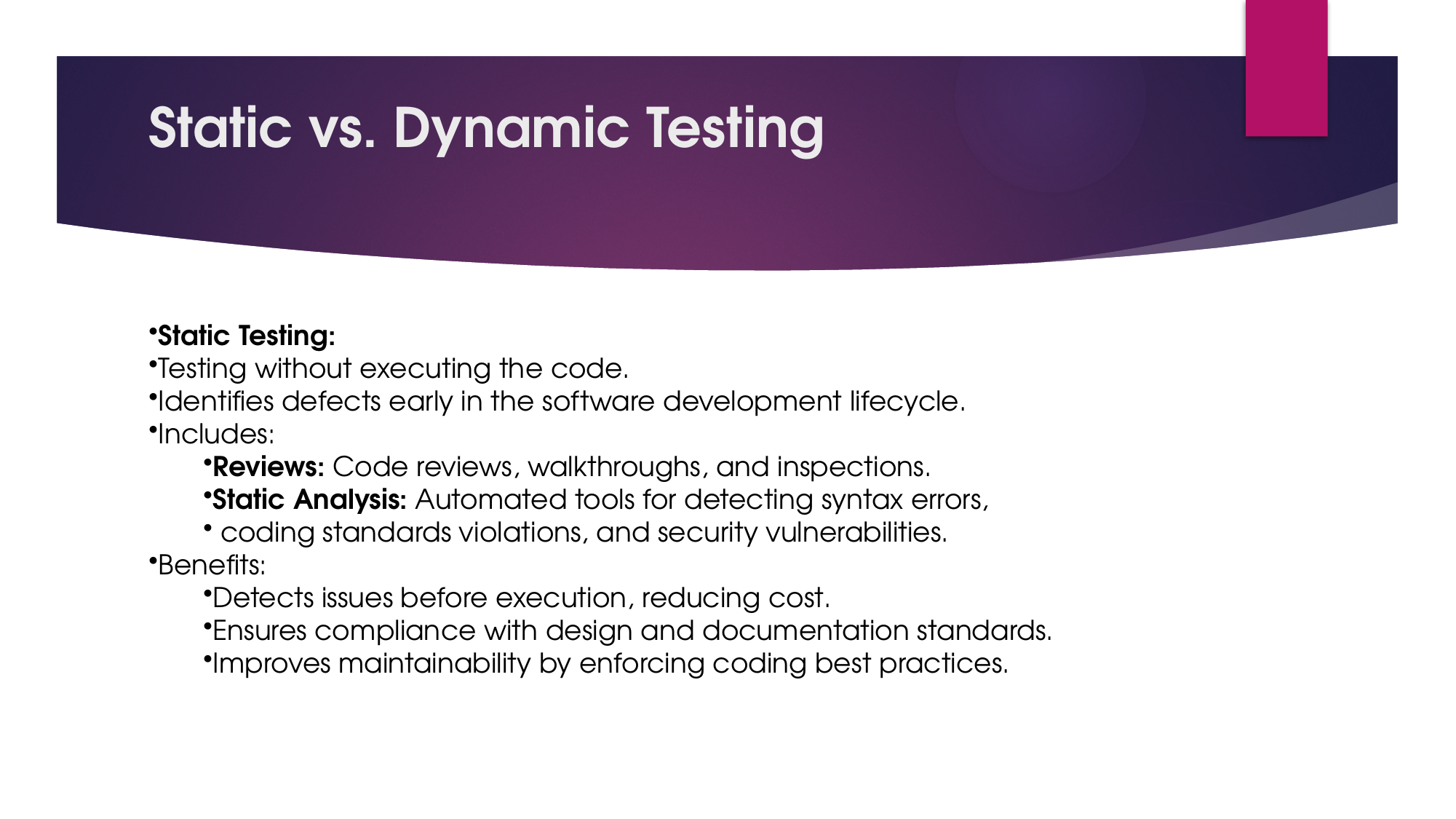

# Static vs. Dynamic Testing
Static Testing:
Testing without executing the code.
Identifies defects early in the software development lifecycle.
Includes:
Reviews: Code reviews, walkthroughs, and inspections.
Static Analysis: Automated tools for detecting syntax errors,
 coding standards violations, and security vulnerabilities.
Benefits:
Detects issues before execution, reducing cost.
Ensures compliance with design and documentation standards.
Improves maintainability by enforcing coding best practices.